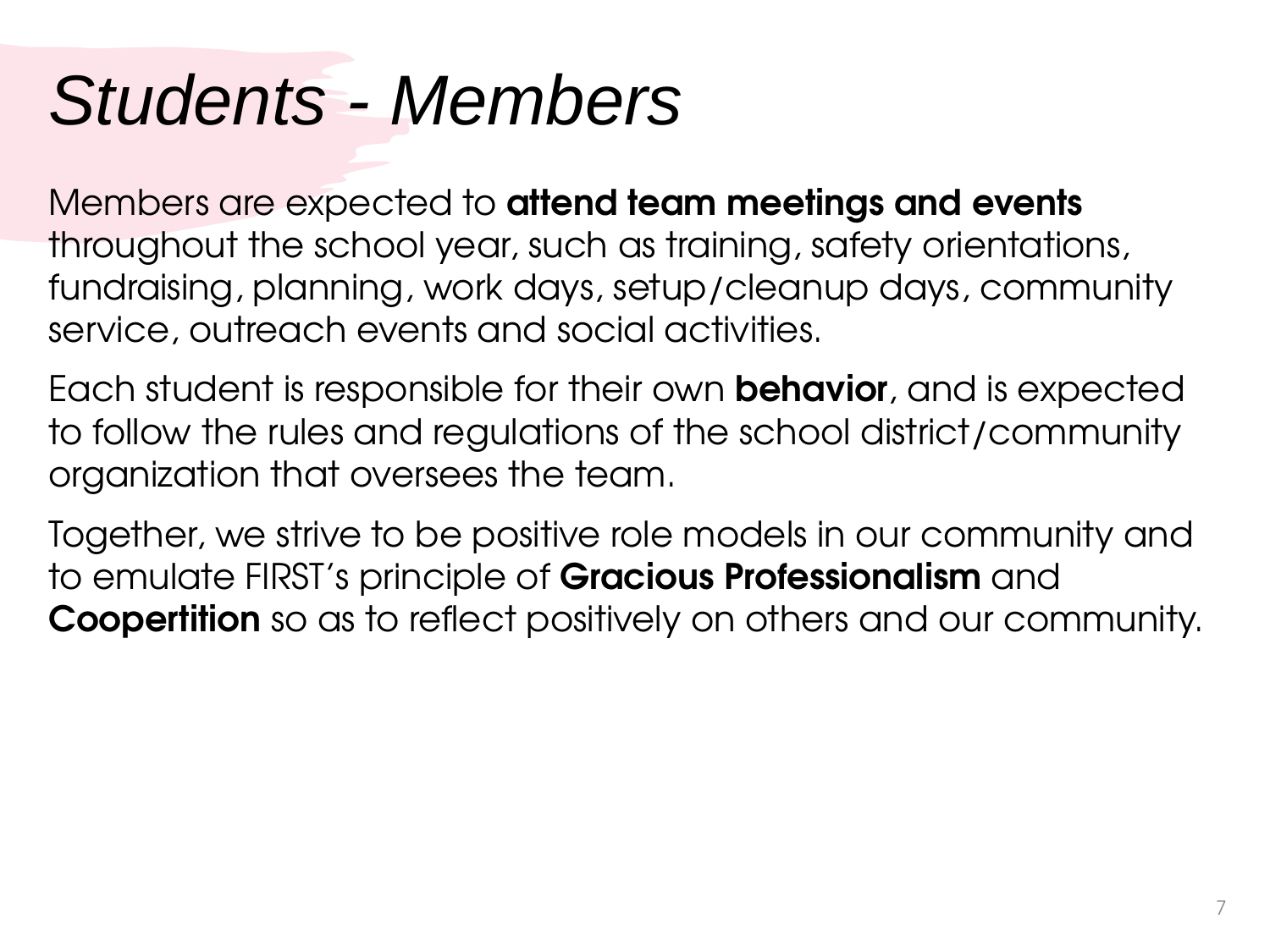

# Students - Members
Members are expected to attend team meetings and events throughout the school year, such as training, safety orientations, fundraising, planning, work days, setup/cleanup days, community service, outreach events and social activities.
Each student is responsible for their own behavior, and is expected to follow the rules and regulations of the school district/community organization that oversees the team.
Together, we strive to be positive role models in our community and to emulate FIRST’s principle of Gracious Professionalism and Coopertition so as to reflect positively on others and our community.
7